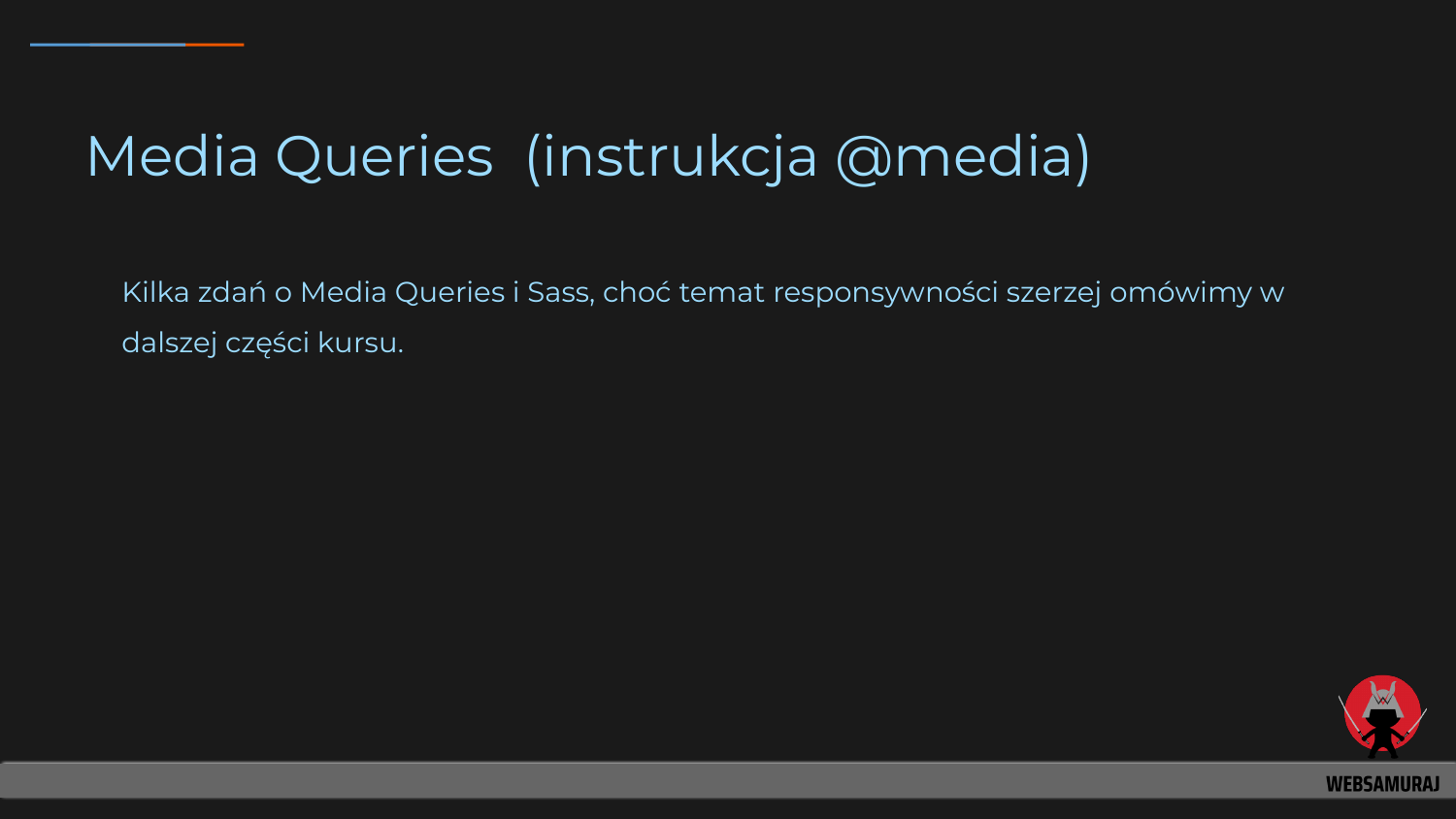

# Media Queries  (instrukcja @media)
Kilka zdań o Media Queries i Sass, choć temat responsywności szerzej omówimy w dalszej części kursu.